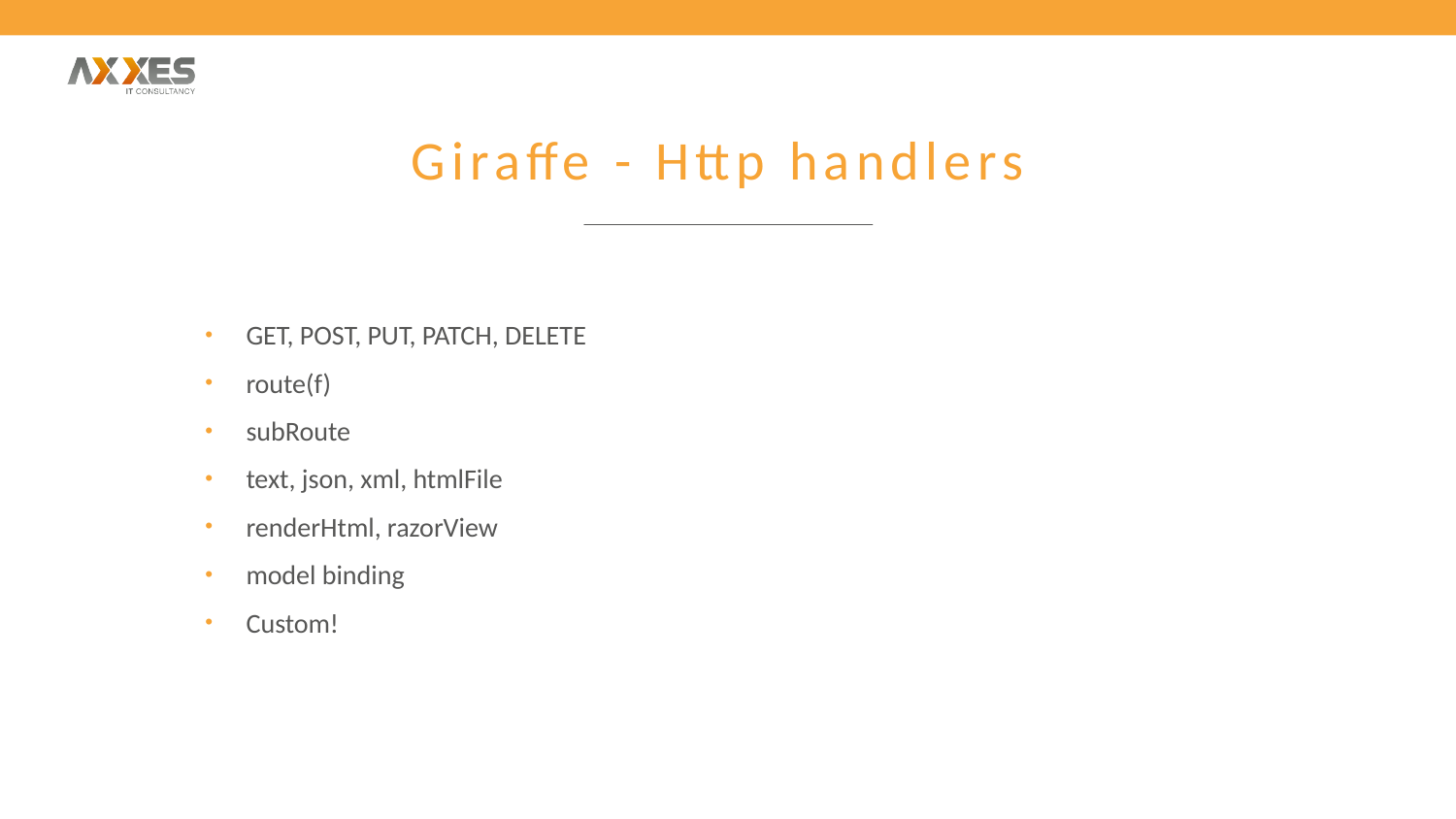

# Giraffe - Http handlers
GET, POST, PUT, PATCH, DELETE
route(f)
subRoute
text, json, xml, htmlFile
renderHtml, razorView
model binding
Custom!